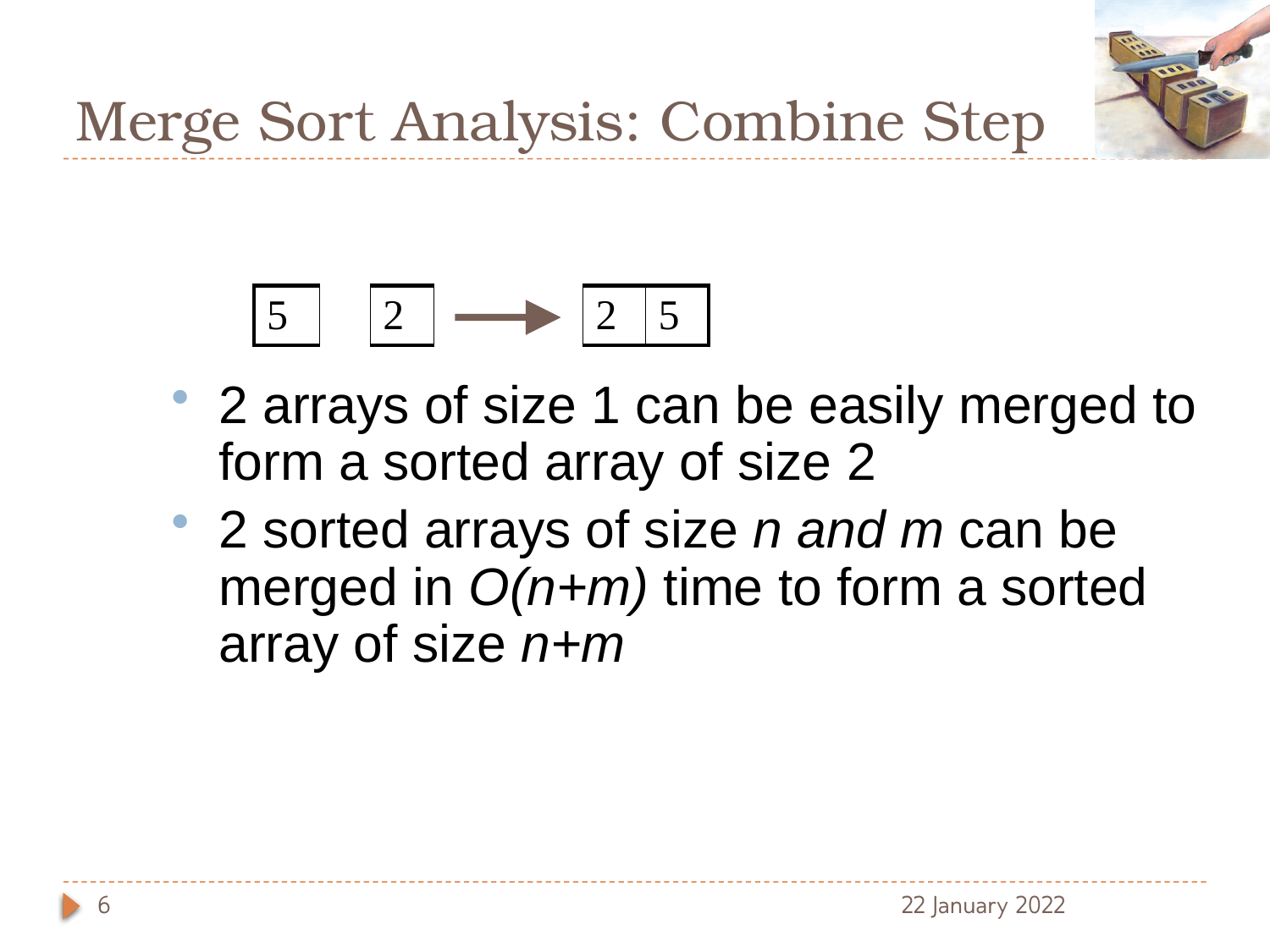

# Merge Sort Analysis: Combine Step

2 arrays of size 1 can be easily merged to form a sorted array of size 2
2 sorted arrays of size n and m can be  merged in O(n+m) time to form a sorted array of size n+m
| 5 |  | 2 |  | 2 | 5 |
| --- | --- | --- | --- | --- | --- |

6
22 January 2022